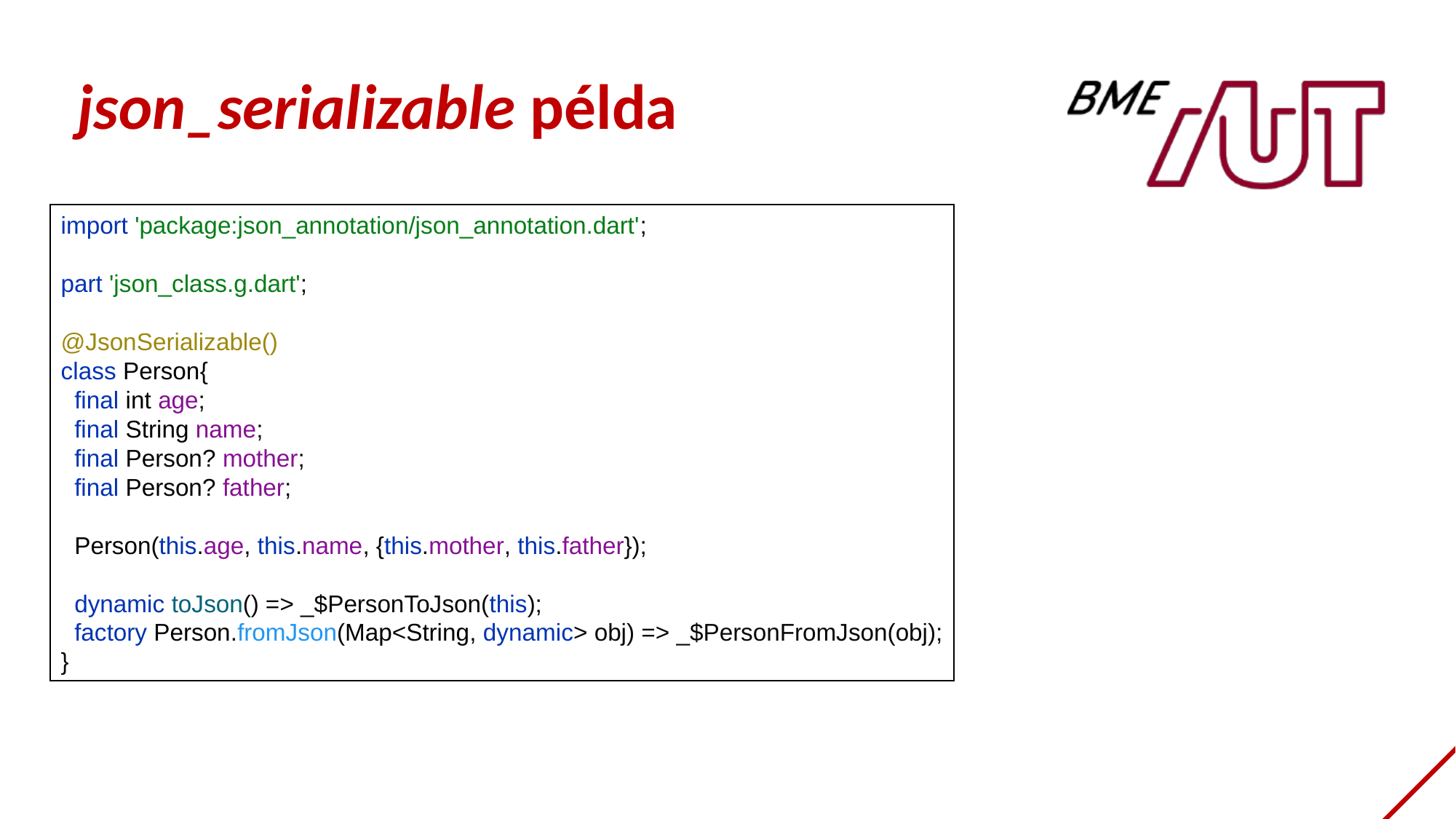

json_serializable példa
import 'package:json_annotation/json_annotation.dart';
part 'json_class.g.dart';
@JsonSerializable()
class Person{
  final int age;
  final String name;
  final Person? mother;
  final Person? father;
  Person(this.age, this.name, {this.mother, this.father});
  dynamic toJson() => _$PersonToJson(this);
  factory Person.fromJson(Map<String, dynamic> obj) => _$PersonFromJson(obj);
}